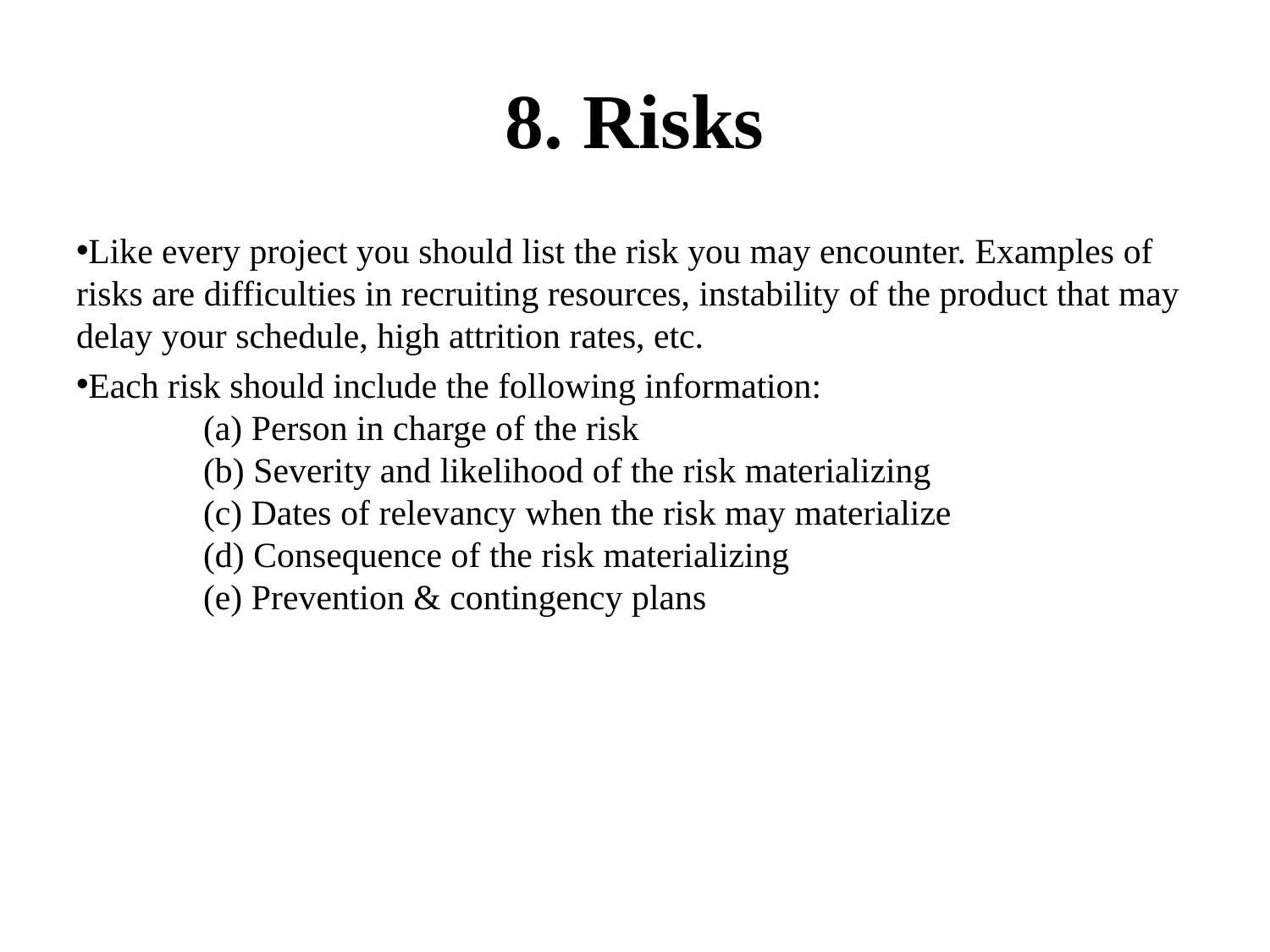

# 8. Risks
Like every project you should list the risk you may encounter. Examples of risks are difficulties in recruiting resources, instability of the product that may delay your schedule, high attrition rates, etc.
Each risk should include the following information:
	(a) Person in charge of the risk
	(b) Severity and likelihood of the risk materializing
	(c) Dates of relevancy when the risk may materialize
	(d) Consequence of the risk materializing
	(e) Prevention & contingency plans